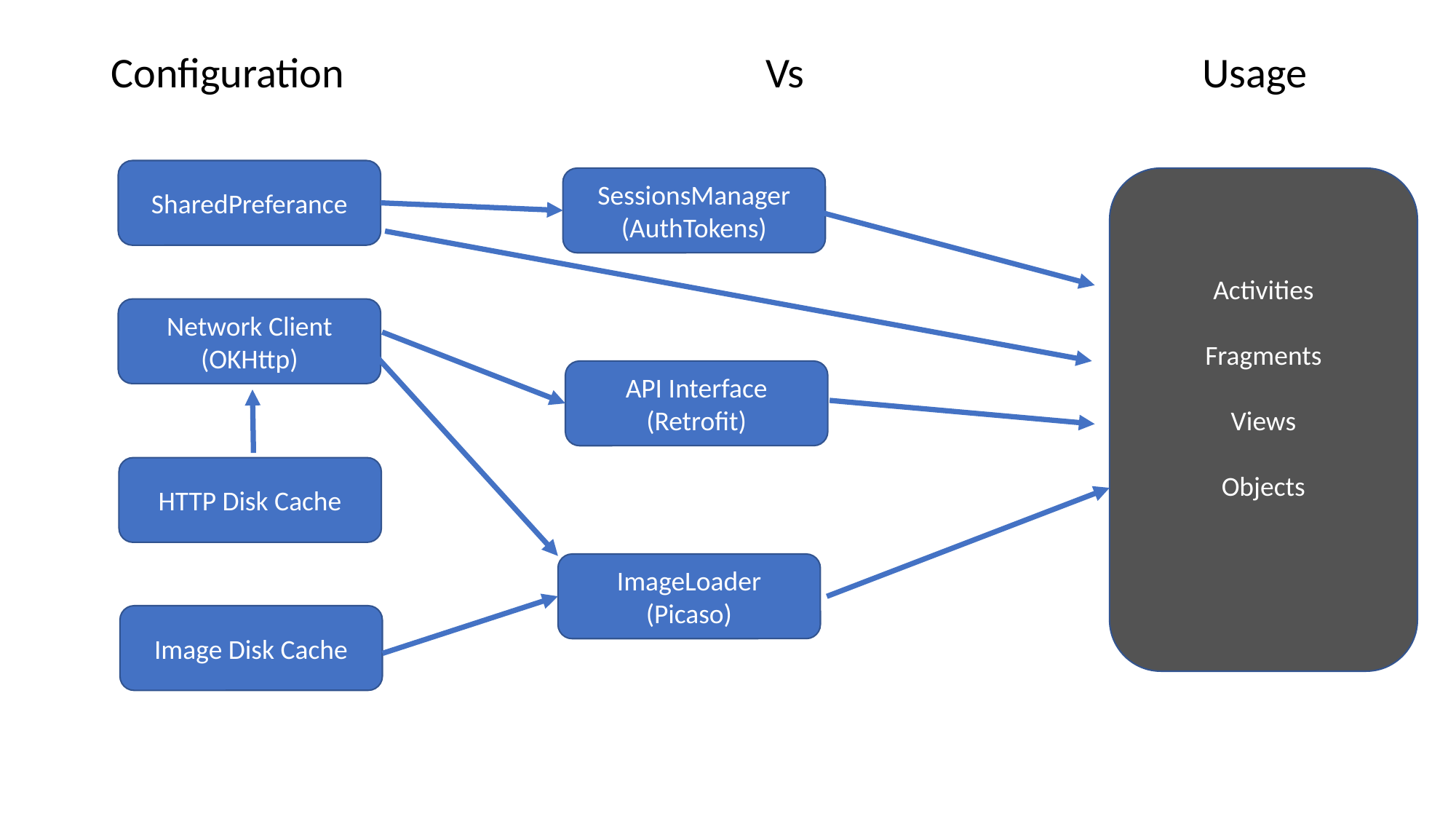

# Configuration  				Vs 				Usage
SharedPreferance
SessionsManager (AuthTokens)
Activities

Fragments

Views

Objects

Network Client (OKHttp)
API Interface (Retrofit)
HTTP Disk Cache
ImageLoader (Picaso)
Image Disk Cache